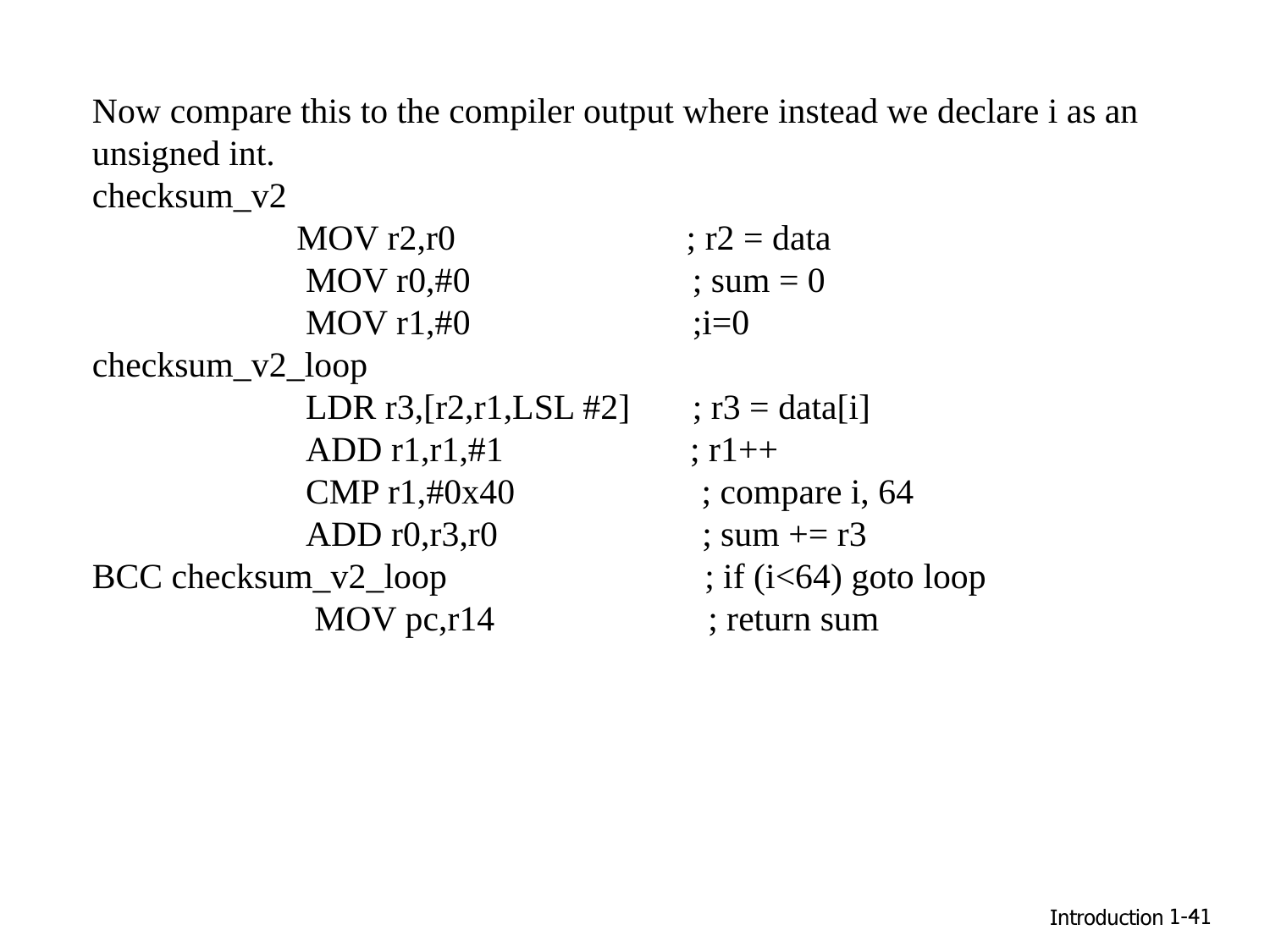

Now compare this to the compiler output where instead we declare i as an unsigned int.
checksum_v2
                       MOV r2,r0                          ; r2 = data
                        MOV r0,#0                         ; sum = 0
                        MOV r1,#0                         ;i=0
checksum_v2_loop
                        LDR r3,[r2,r1,LSL #2]       ; r3 = data[i]
                        ADD r1,r1,#1                     ; r1++
                        CMP r1,#0x40                     ; compare i, 64
                        ADD r0,r3,r0                       ; sum += r3
BCC checksum_v2_loop                             ; if (i<64) goto loop
                         MOV pc,r14                        ; return sum
1-41
Introduction